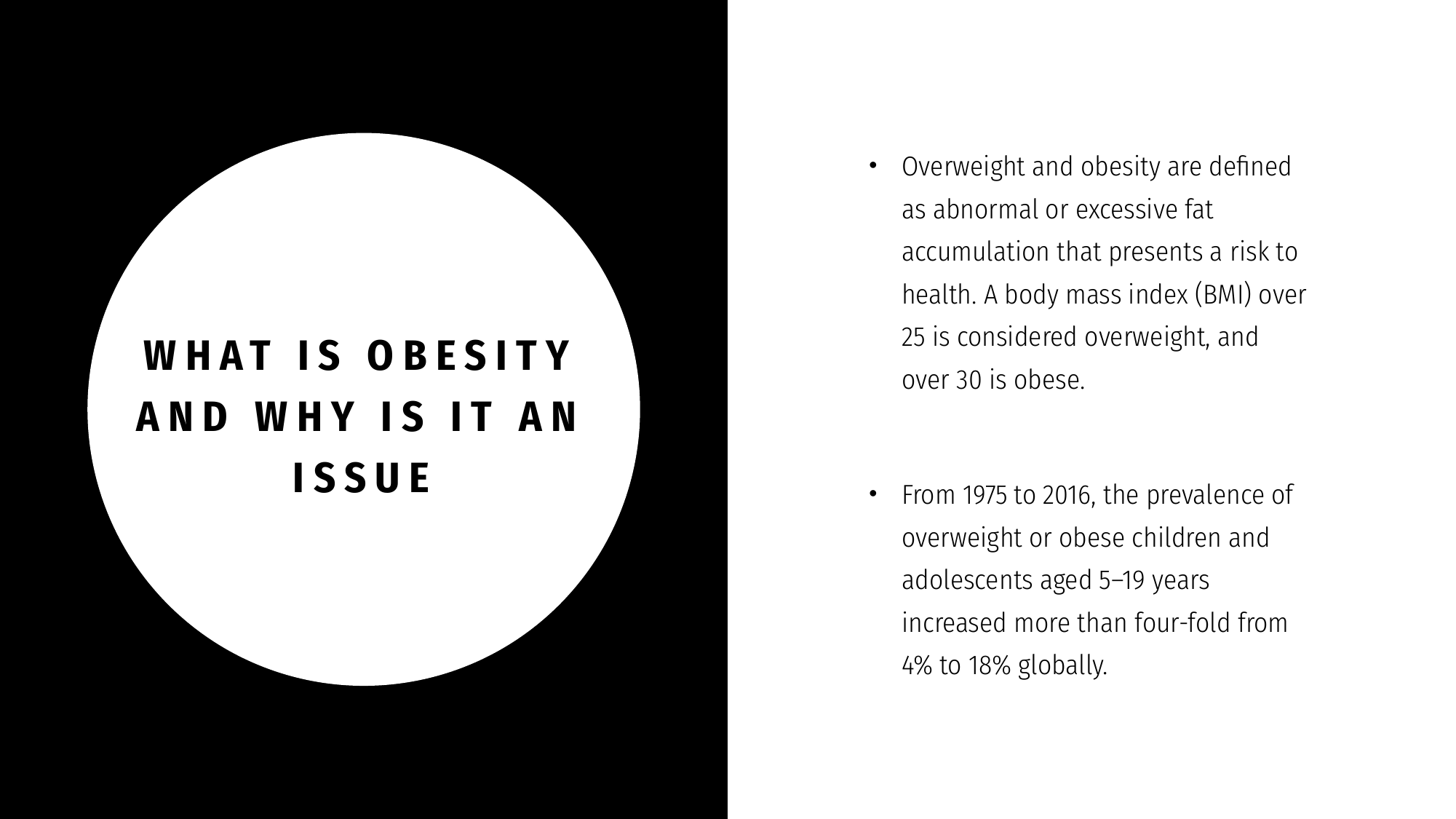

Overweight and obesity are defined as abnormal or excessive fat accumulation that presents a risk to health. A body mass index (BMI) over 25 is considered overweight, and over 30 is obese.

From 1975 to 2016, the prevalence of overweight or obese children and adolescents aged 5–19 years increased more than four-fold from 4% to 18% globally.

# What is obesity and why is it an issue